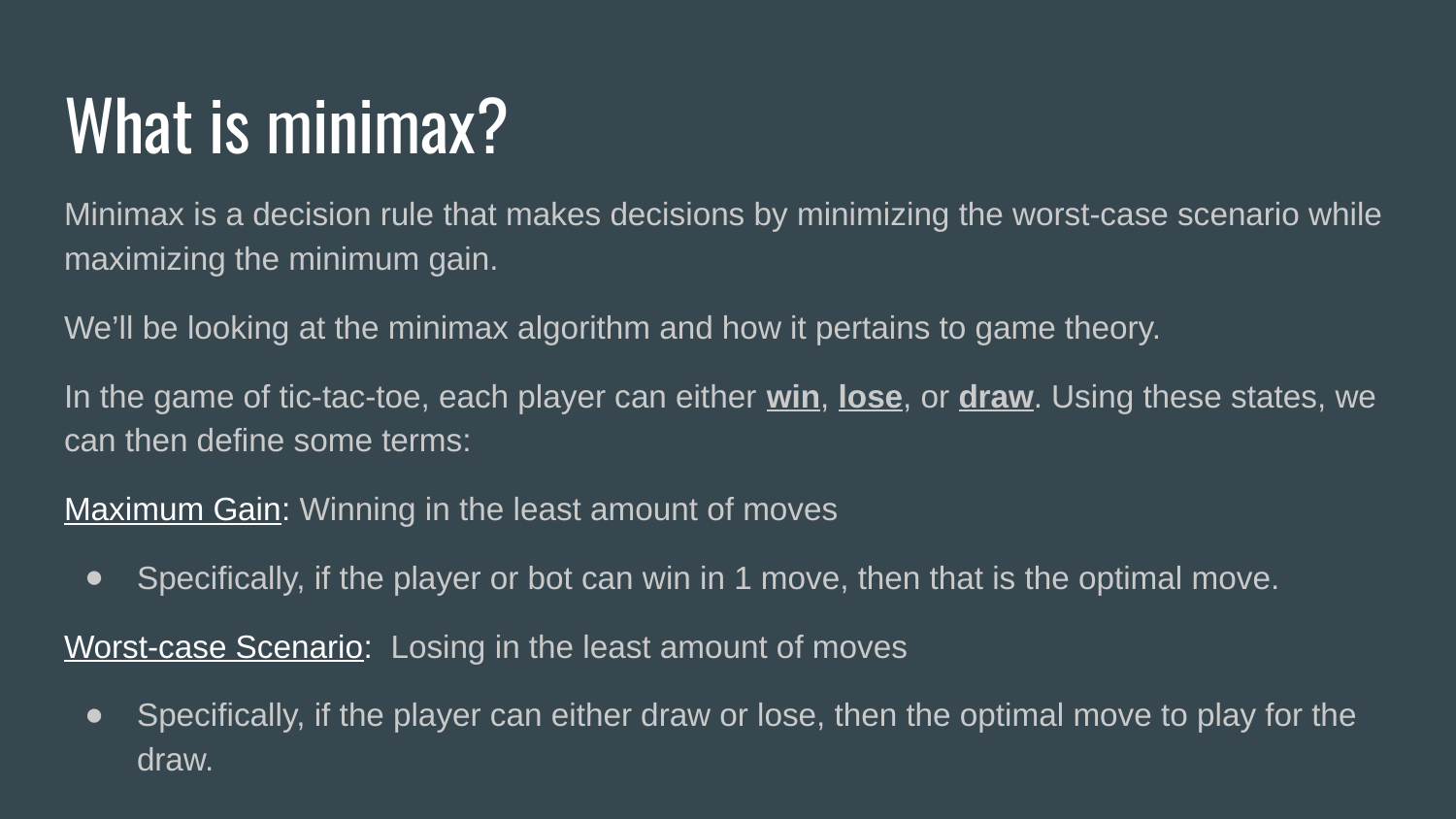

# What is minimax?
Minimax is a decision rule that makes decisions by minimizing the worst-case scenario while maximizing the minimum gain.
We’ll be looking at the minimax algorithm and how it pertains to game theory.
In the game of tic-tac-toe, each player can either win, lose, or draw. Using these states, we can then define some terms:
Maximum Gain: Winning in the least amount of moves
Specifically, if the player or bot can win in 1 move, then that is the optimal move.
Worst-case Scenario:  Losing in the least amount of moves
Specifically, if the player can either draw or lose, then the optimal move to play for the draw.